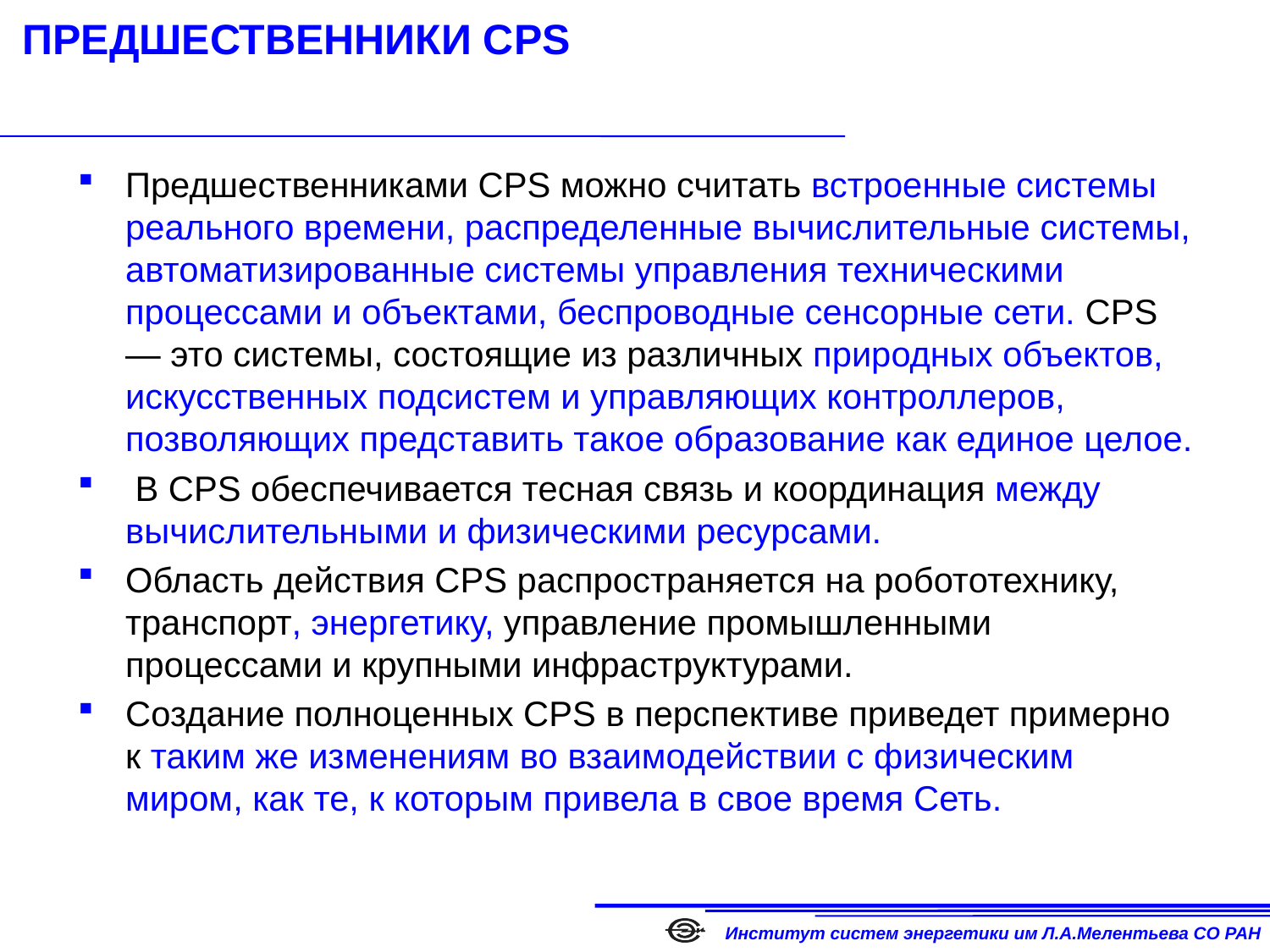

# ПРЕДШЕСТВЕННИКИ CPS
Предшественниками CPS можно считать встроенные системы реального времени, распределенные вычислительные системы, автоматизированные системы управления техническими процессами и объектами, беспроводные сенсорные сети. CPS — это системы, состоящие из различных природных объектов, искусственных подсистем и управляющих контроллеров, позволяющих представить такое образование как единое целое.
 В CPS обеспечивается тесная связь и координация между вычислительными и физическими ресурсами.
Область действия CPS распространяется на робототехнику, транспорт, энергетику, управление промышленными процессами и крупными инфраструктурами.
Создание полноценных CPS в перспективе приведет примерно к таким же изменениям во взаимодействии с физическим миром, как те, к которым привела в свое время Сеть.